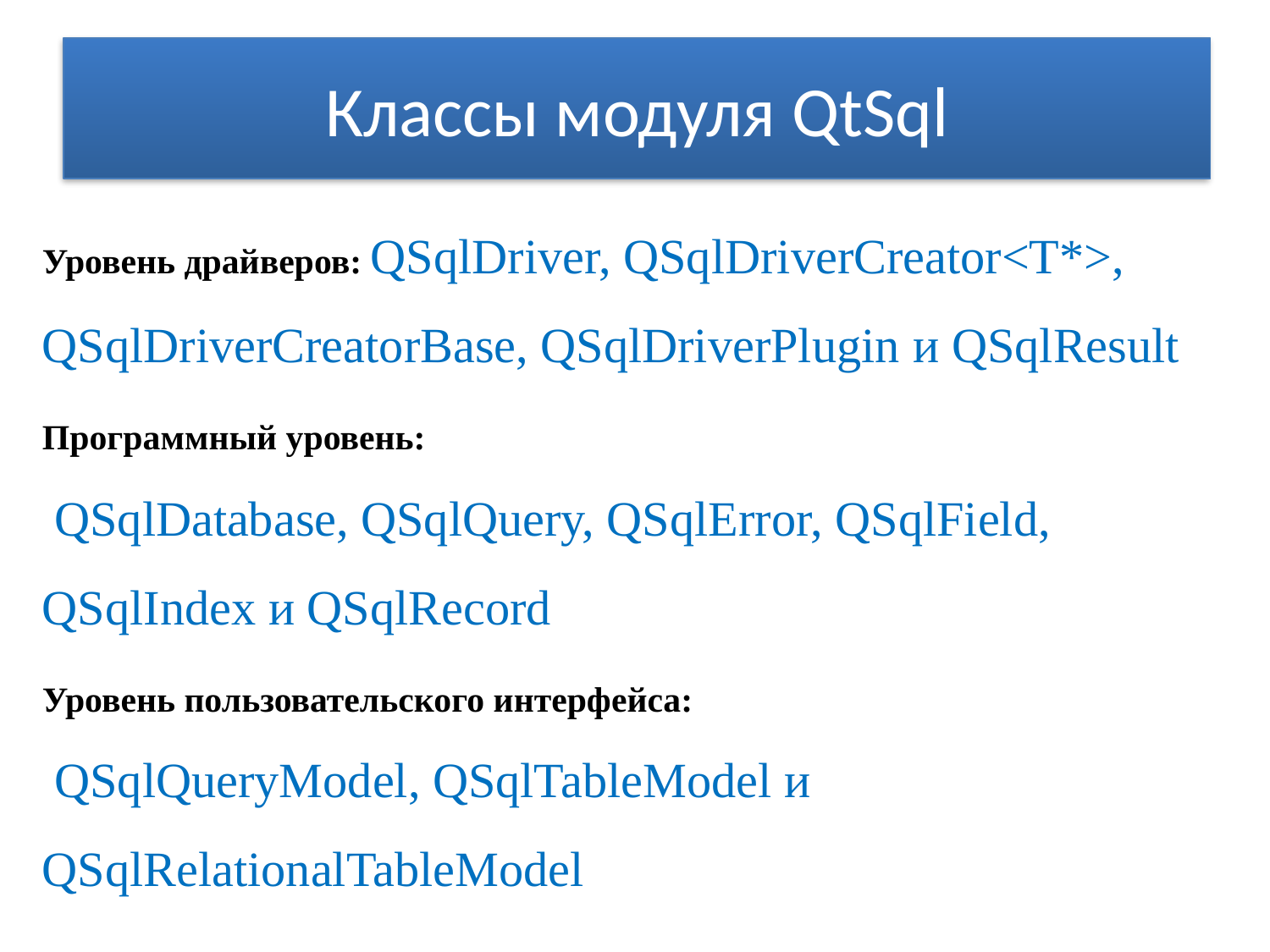

# Классы модуля QtSql
Уровень драйверов: QSqlDriver, QSqlDriverCreator<T*>, QSqlDriverCreatorBase, QSqlDriverPlugin и QSqlResult
Программный уровень:
 QSqlDatabase, QSqlQuery, QSqlError, QSqlField, QSqlIndex и QSqlRecord
Уровень пользовательского интерфейса:
 QSqlQueryModel, QSqlTableModel и QSqlRelationalTableModel